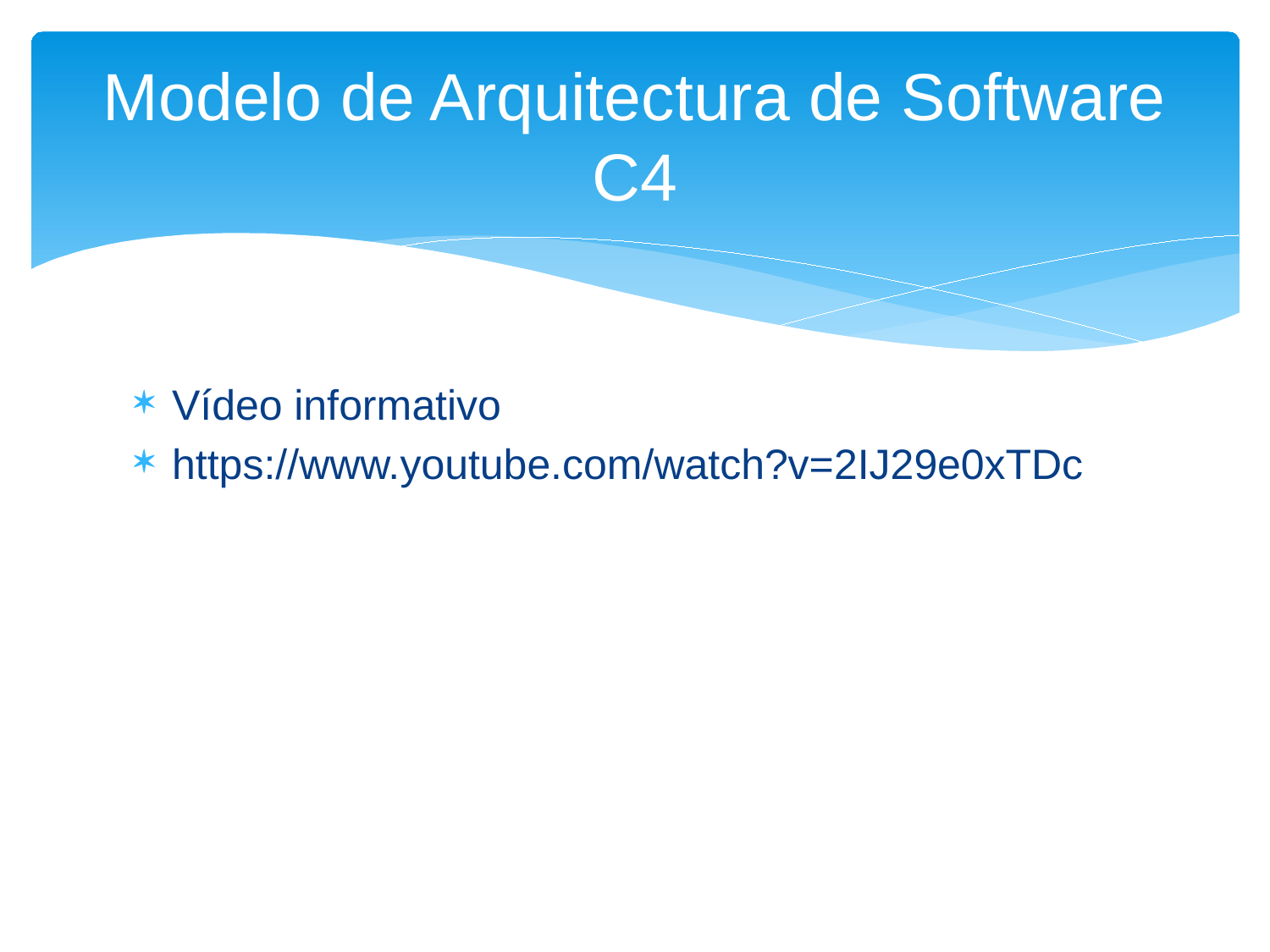

# Modelo de Arquitectura de Software C4
Vídeo informativo
https://www.youtube.com/watch?v=2IJ29e0xTDc